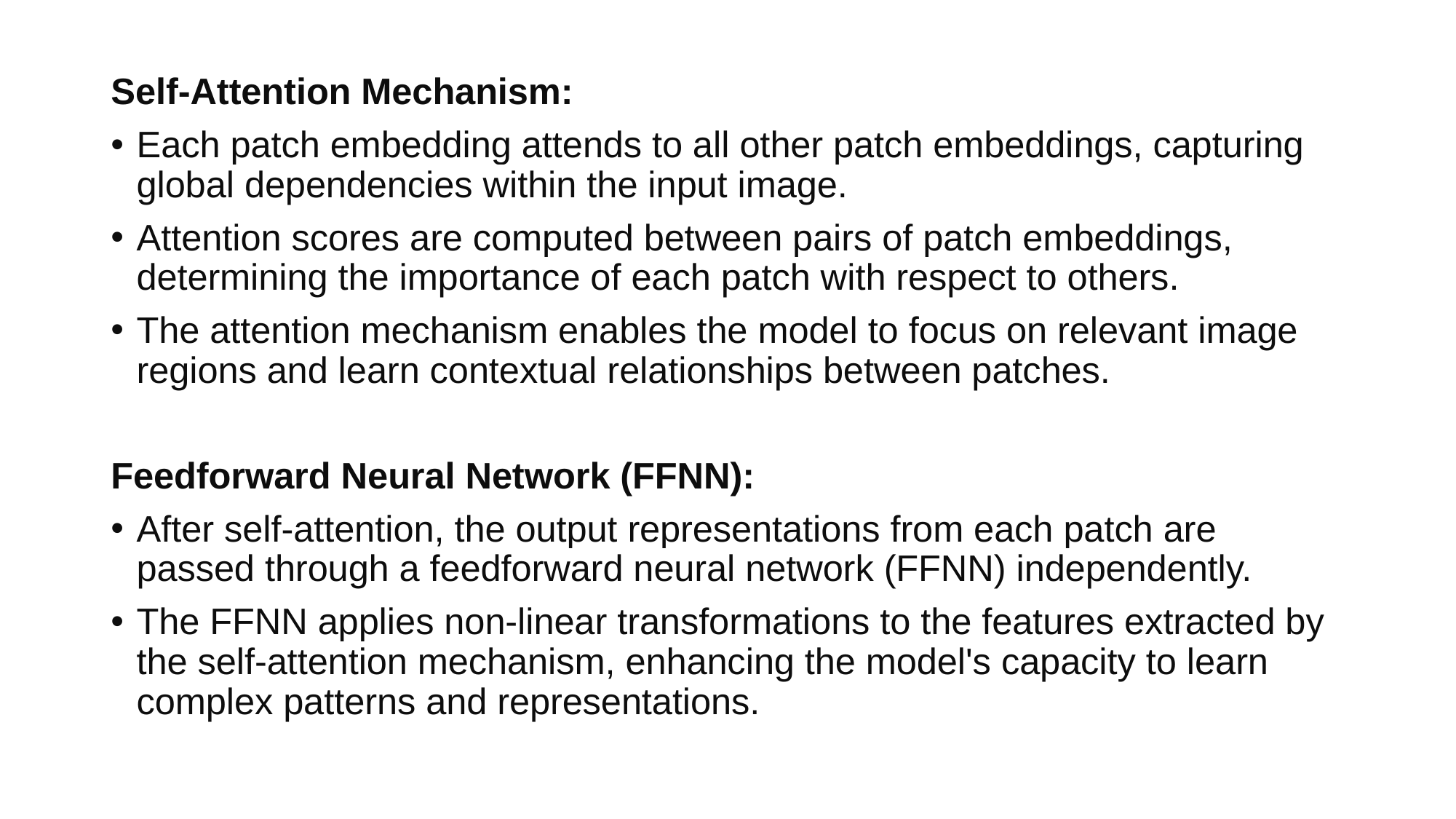

#
Self-Attention Mechanism:
Each patch embedding attends to all other patch embeddings, capturing global dependencies within the input image.
Attention scores are computed between pairs of patch embeddings, determining the importance of each patch with respect to others.
The attention mechanism enables the model to focus on relevant image regions and learn contextual relationships between patches.

Feedforward Neural Network (FFNN):
After self-attention, the output representations from each patch are passed through a feedforward neural network (FFNN) independently.
The FFNN applies non-linear transformations to the features extracted by the self-attention mechanism, enhancing the model's capacity to learn complex patterns and representations.